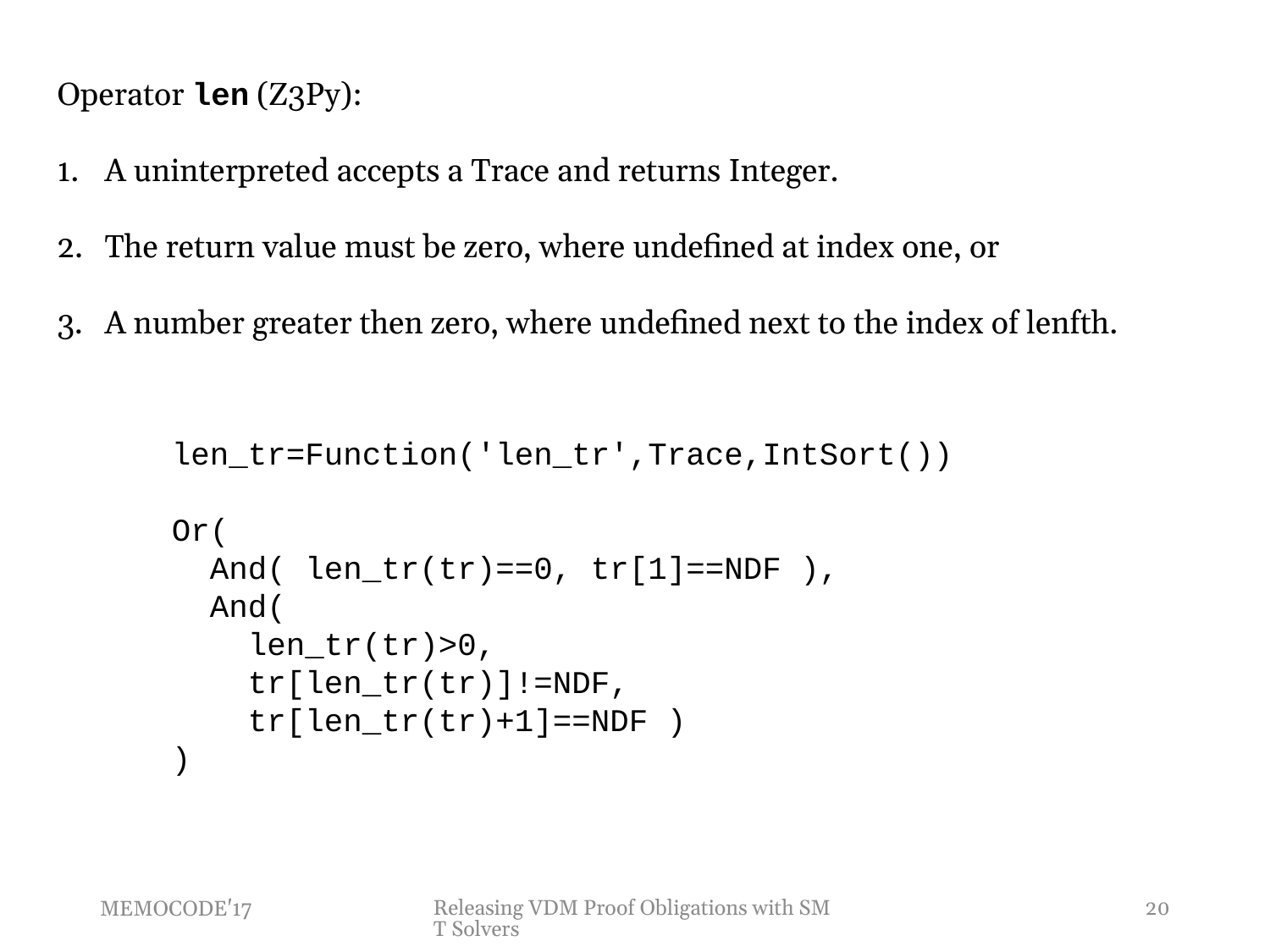

Operator len (Z3Py):

A uninterpreted accepts a Trace and returns Integer.

The return value must be zero, where undefined at index one, or

A number greater then zero, where undefined next to the index of lenfth.
len_tr=Function('len_tr',Trace,IntSort())

Or(
  And( len_tr(tr)==0, tr[1]==NDF ),
  And(
    len_tr(tr)>0,
    tr[len_tr(tr)]!=NDF,
    tr[len_tr(tr)+1]==NDF )
)
MEMOCODE'17
Releasing VDM Proof Obligations with SMT Solvers
20